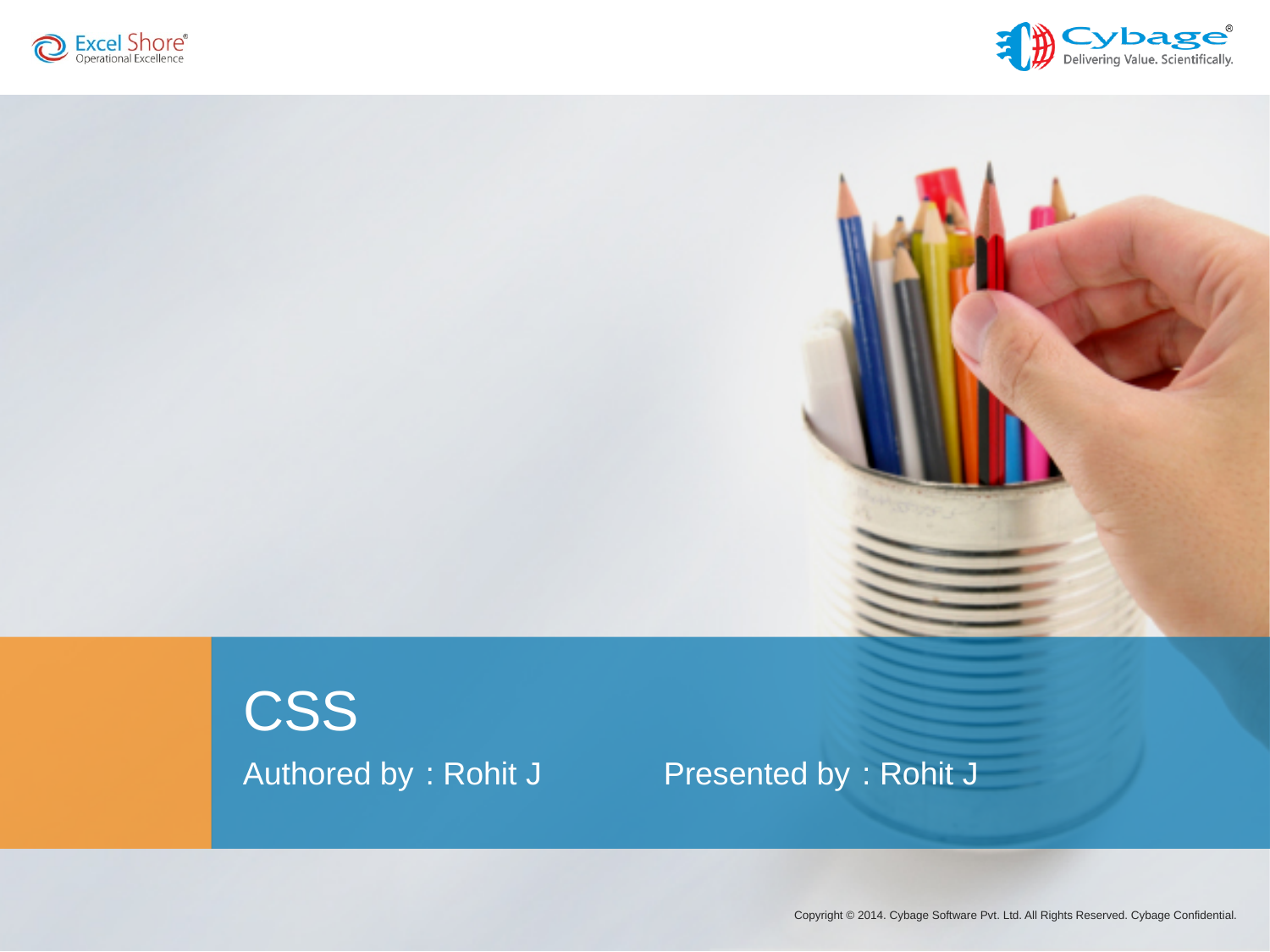

# CSS
Authored by	: Rohit J	Presented by	: Rohit J